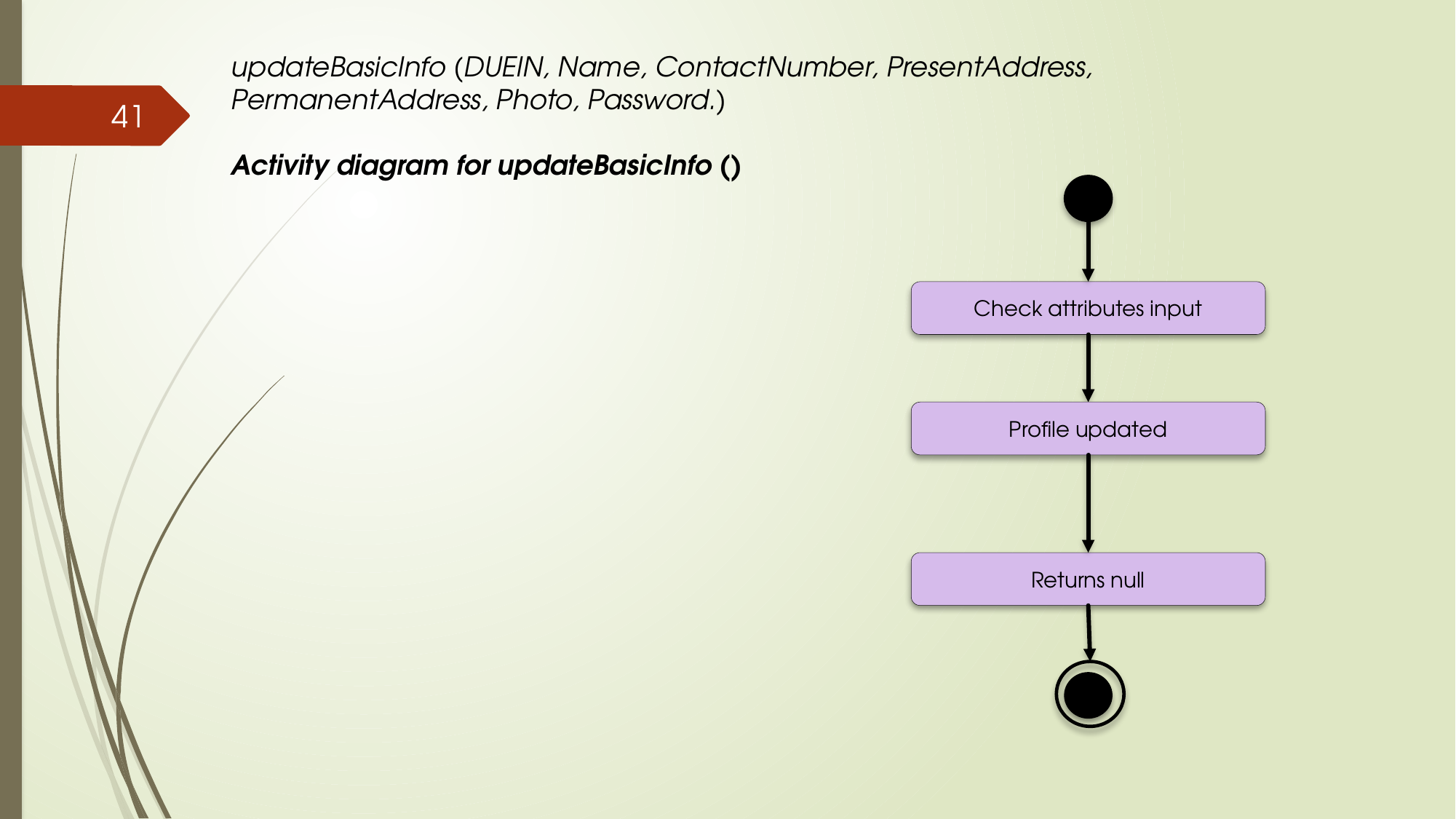

updateBasicInfo (DUEIN, Name, ContactNumber, PresentAddress, PermanentAddress, Photo, Password.)

Activity diagram for updateBasicInfo ()
41

Check attributes input
Profile updated
Returns null
25-Sep-17